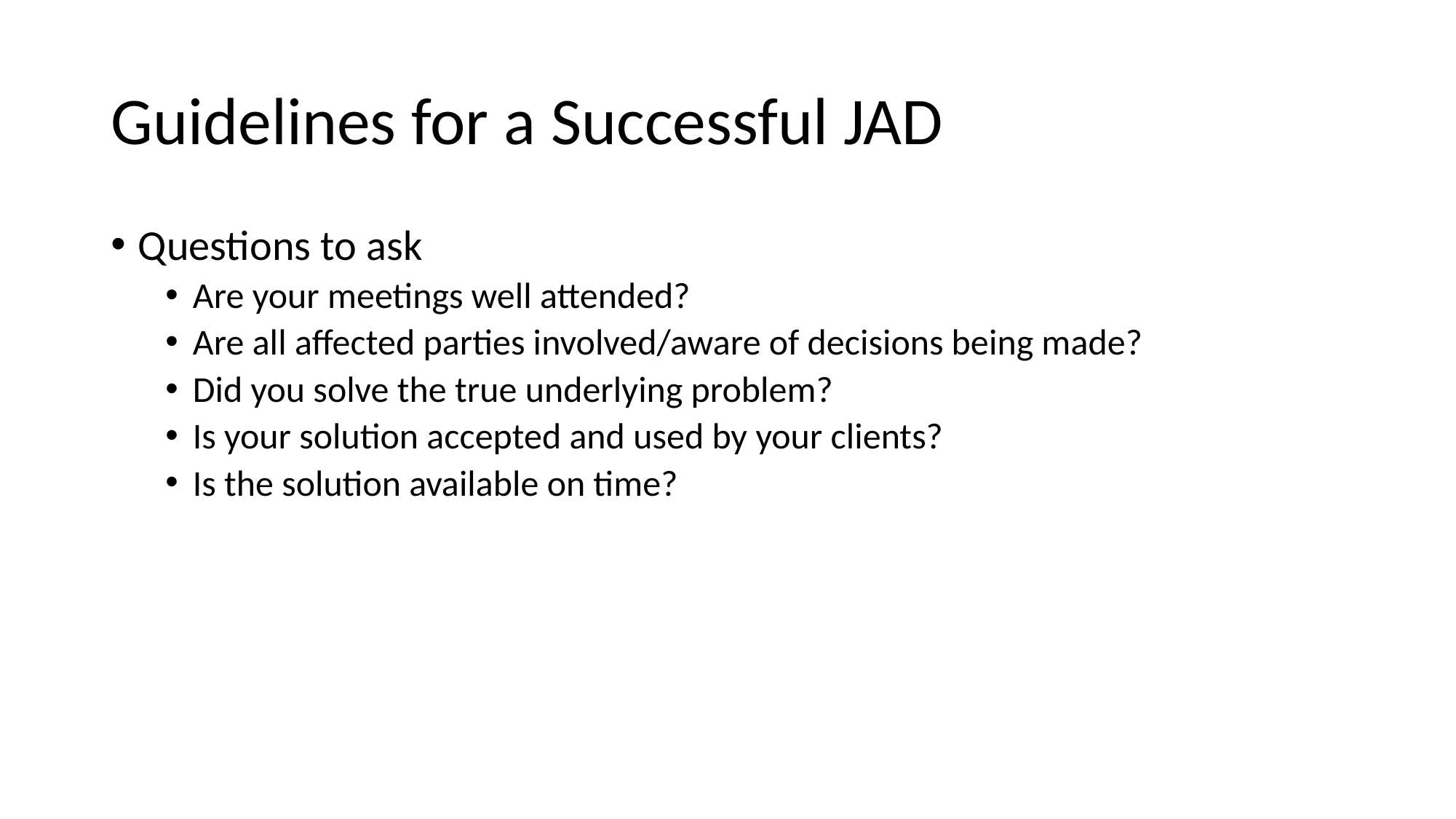

# Guidelines for a Successful JAD
Questions to ask
Are your meetings well attended?
Are all affected parties involved/aware of decisions being made?
Did you solve the true underlying problem?
Is your solution accepted and used by your clients?
Is the solution available on time?